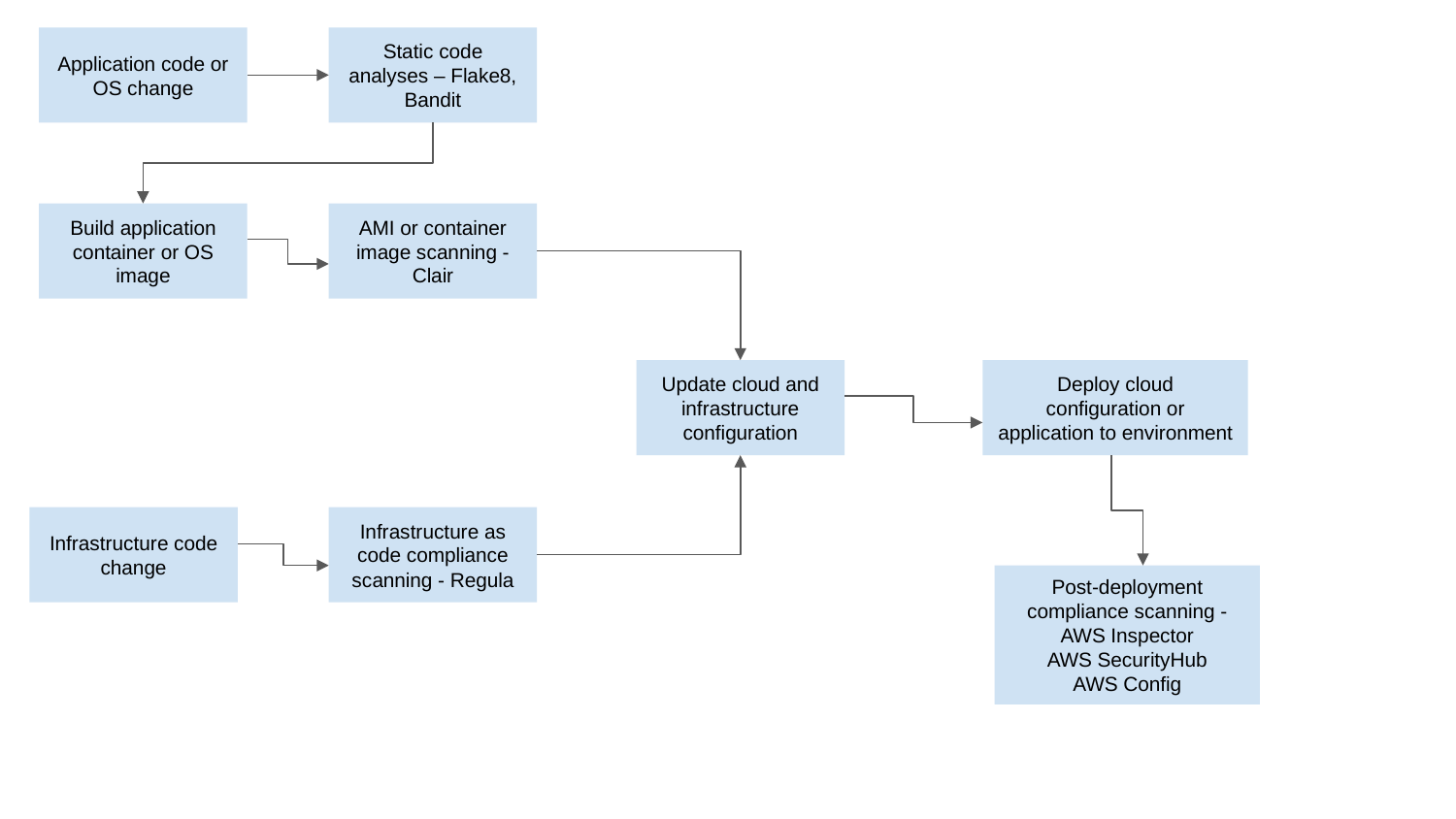

Application code or OS change
Static code analyses – Flake8, Bandit
Build application container or OS image
AMI or container image scanning - Clair
Update cloud and infrastructure configuration
Deploy cloud configuration or application to environment
Infrastructure code change
Infrastructure as code compliance scanning - Regula
Post-deployment compliance scanning - AWS Inspector
AWS SecurityHub
AWS Config